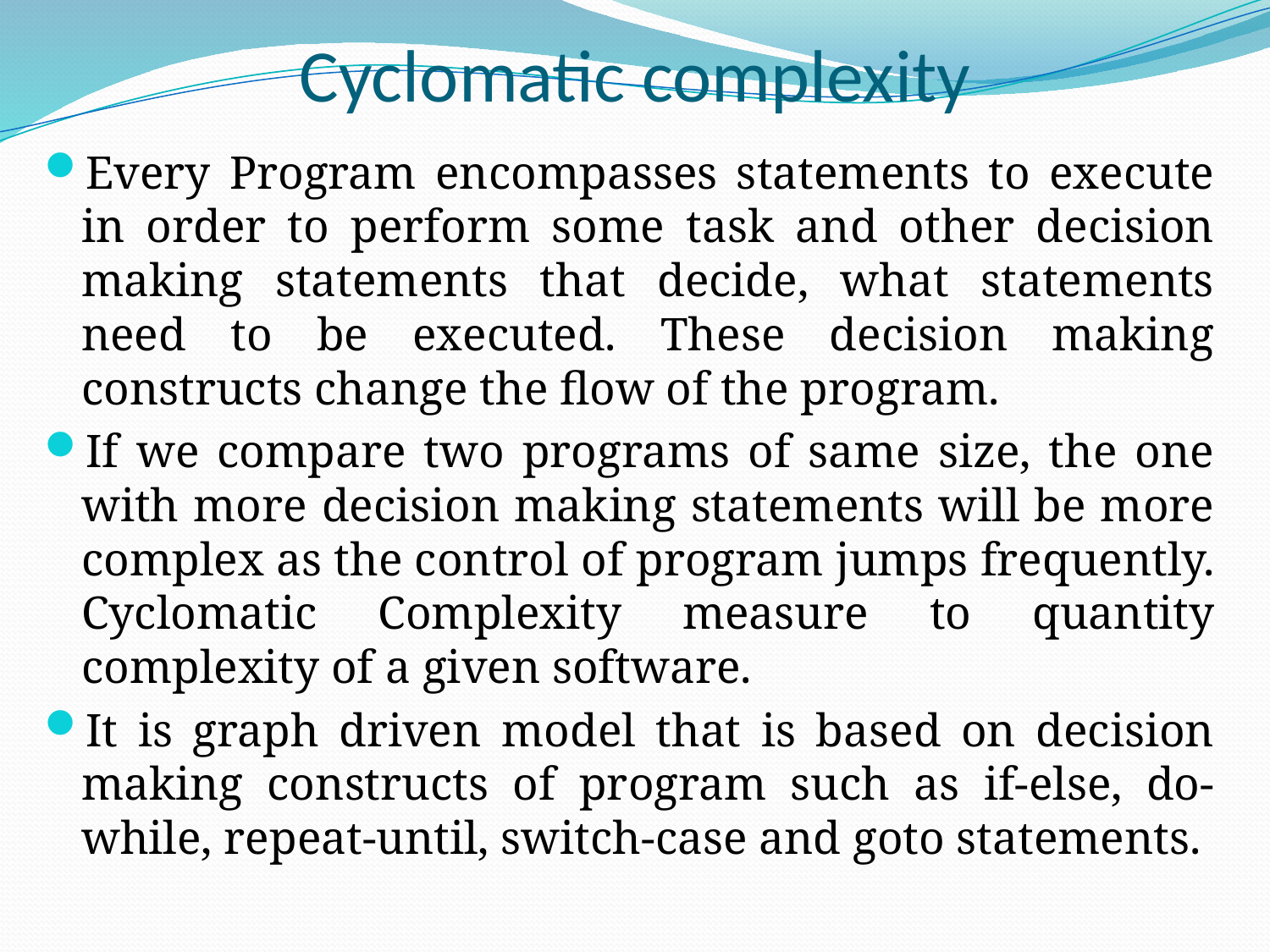

# Cyclomatic complexity
Every Program encompasses statements to execute in order to perform some task and other decision making statements that decide, what statements need to be executed. These decision making constructs change the flow of the program.
If we compare two programs of same size, the one with more decision making statements will be more complex as the control of program jumps frequently. Cyclomatic Complexity measure to quantity complexity of a given software.
It is graph driven model that is based on decision making constructs of program such as if-else, do-while, repeat-until, switch-case and goto statements.